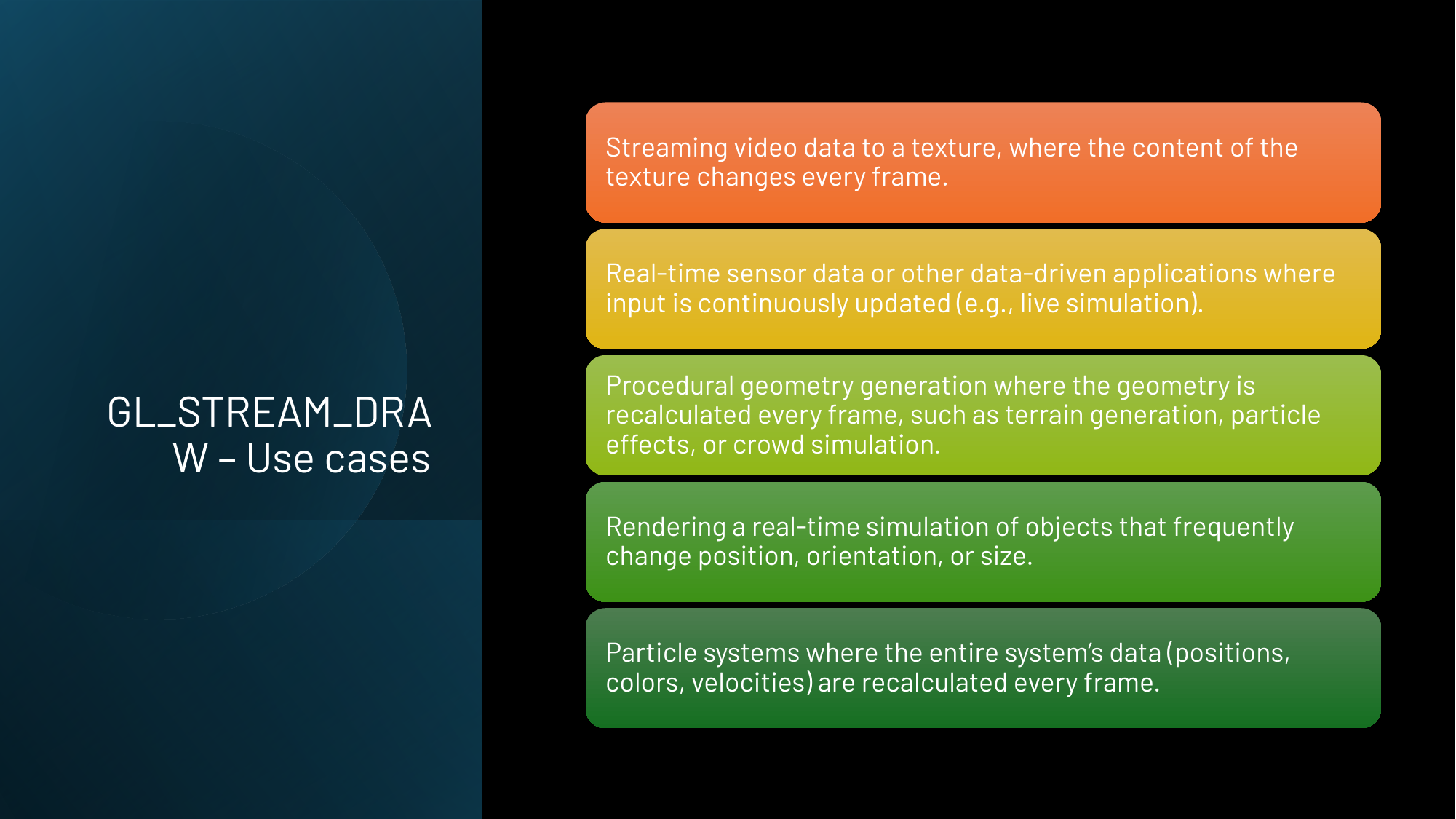

Streaming video data to a texture, where the content of the texture changes every frame.
Real-time sensor data or other data-driven applications where input is continuously updated (e.g., live simulation).
Procedural geometry generation where the geometry is recalculated every frame, such as terrain generation, particle effects, or crowd simulation.
Rendering a real-time simulation of objects that frequently change position, orientation, or size.
Particle systems where the entire system’s data (positions, colors, velocities) are recalculated every frame.

# GL_STREAM_DRAW – Use cases